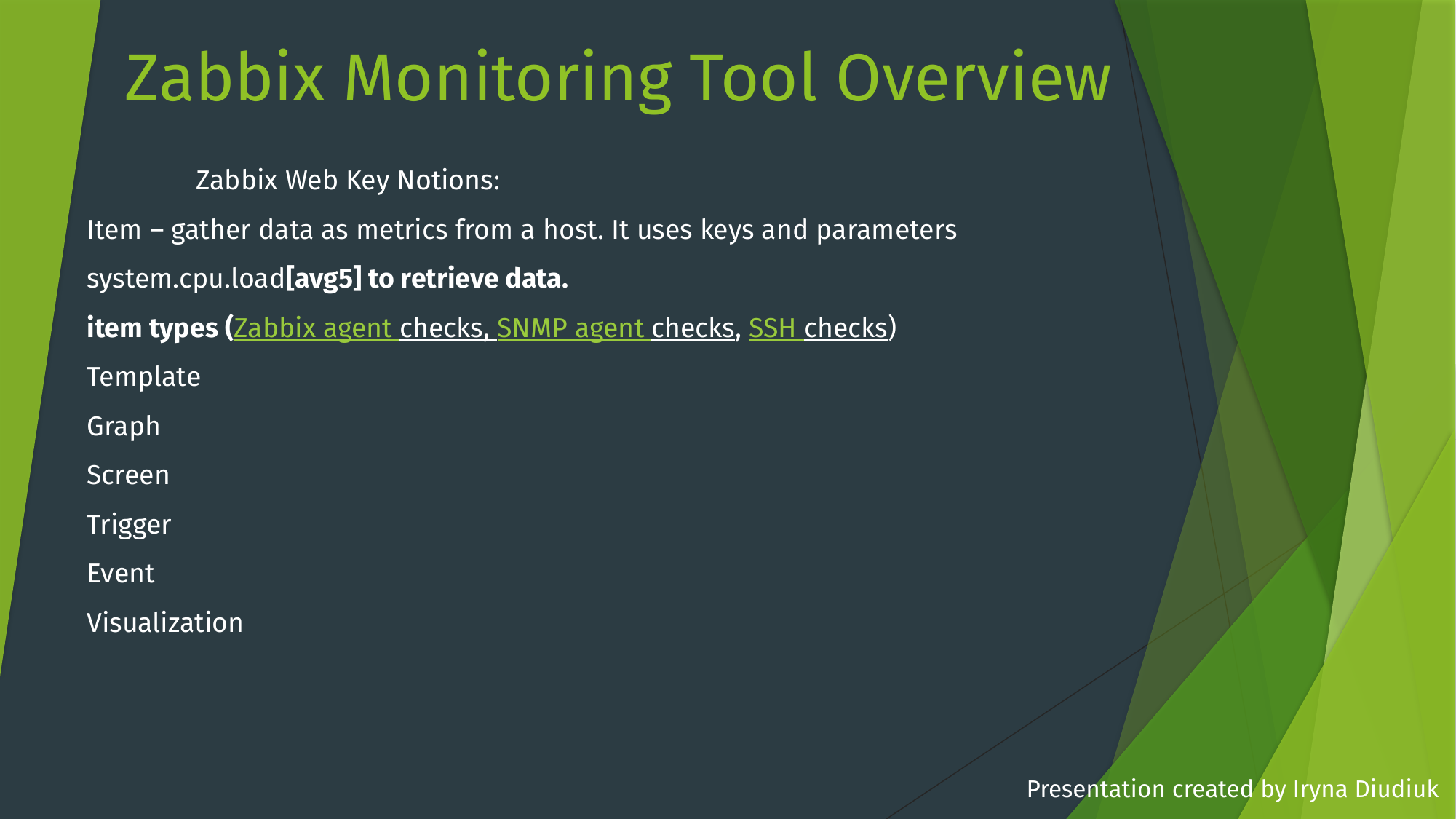

# Zabbix Monitoring Tool Overview
	Zabbix Web Key Notions:
Item – gather data as metrics from a host. It uses keys and parameters system.cpu.load[avg5] to retrieve data.
item types (Zabbix agent checks, SNMP agent checks, SSH checks)
Template
Graph
Screen
Trigger
Event
Visualization

Presentation created by Iryna Diudiuk